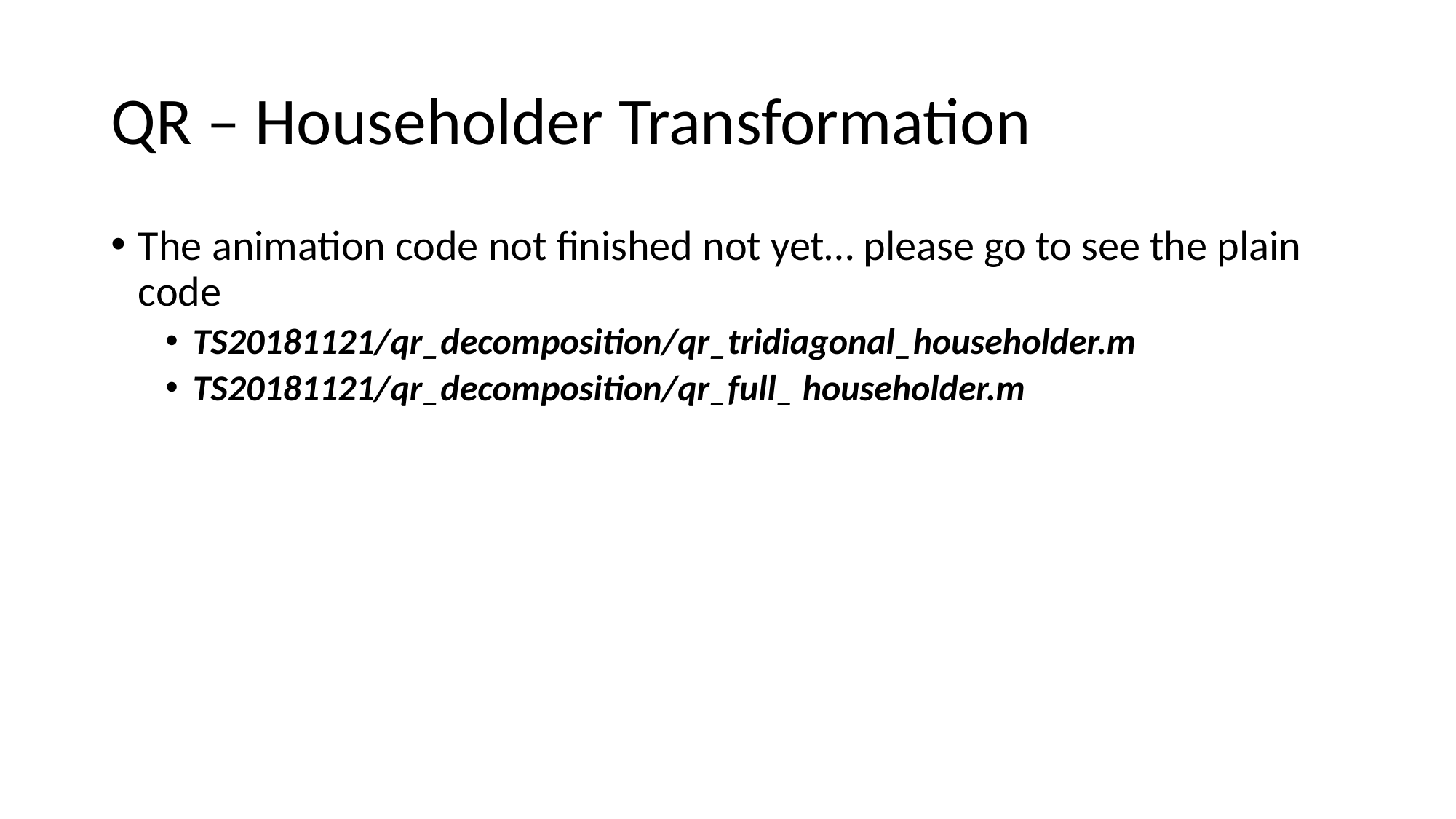

# QR – Householder Transformation
The animation code not finished not yet… please go to see the plain code
TS20181121/qr_decomposition/qr_tridiagonal_householder.m
TS20181121/qr_decomposition/qr_full_ householder.m